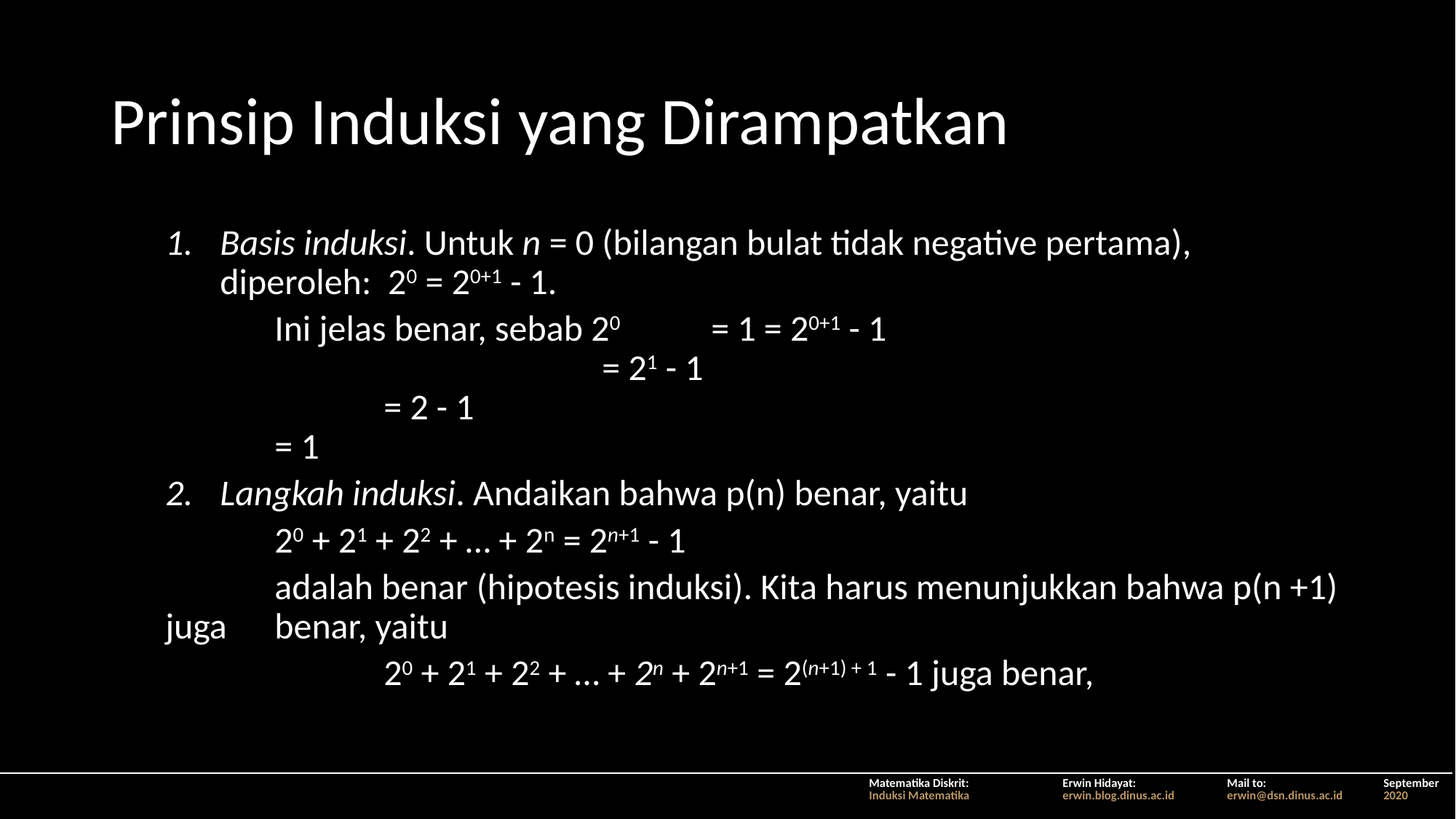

# Prinsip Induksi yang Dirampatkan
Basis induksi. Untuk n = 0 (bilangan bulat tidak negative pertama), diperoleh:  20 = 20+1 - 1.
	Ini jelas benar, sebab 20 	= 1 = 20+1 - 1								= 21 - 1								= 2 - 1									= 1
Langkah induksi. Andaikan bahwa p(n) benar, yaitu
	20 + 21 + 22 + … + 2n = 2n+1 - 1
	adalah benar (hipotesis induksi). Kita harus menunjukkan bahwa p(n +1) juga 	benar, yaitu
		20 + 21 + 22 + … + 2n + 2n+1 = 2(n+1) + 1 - 1 juga benar,